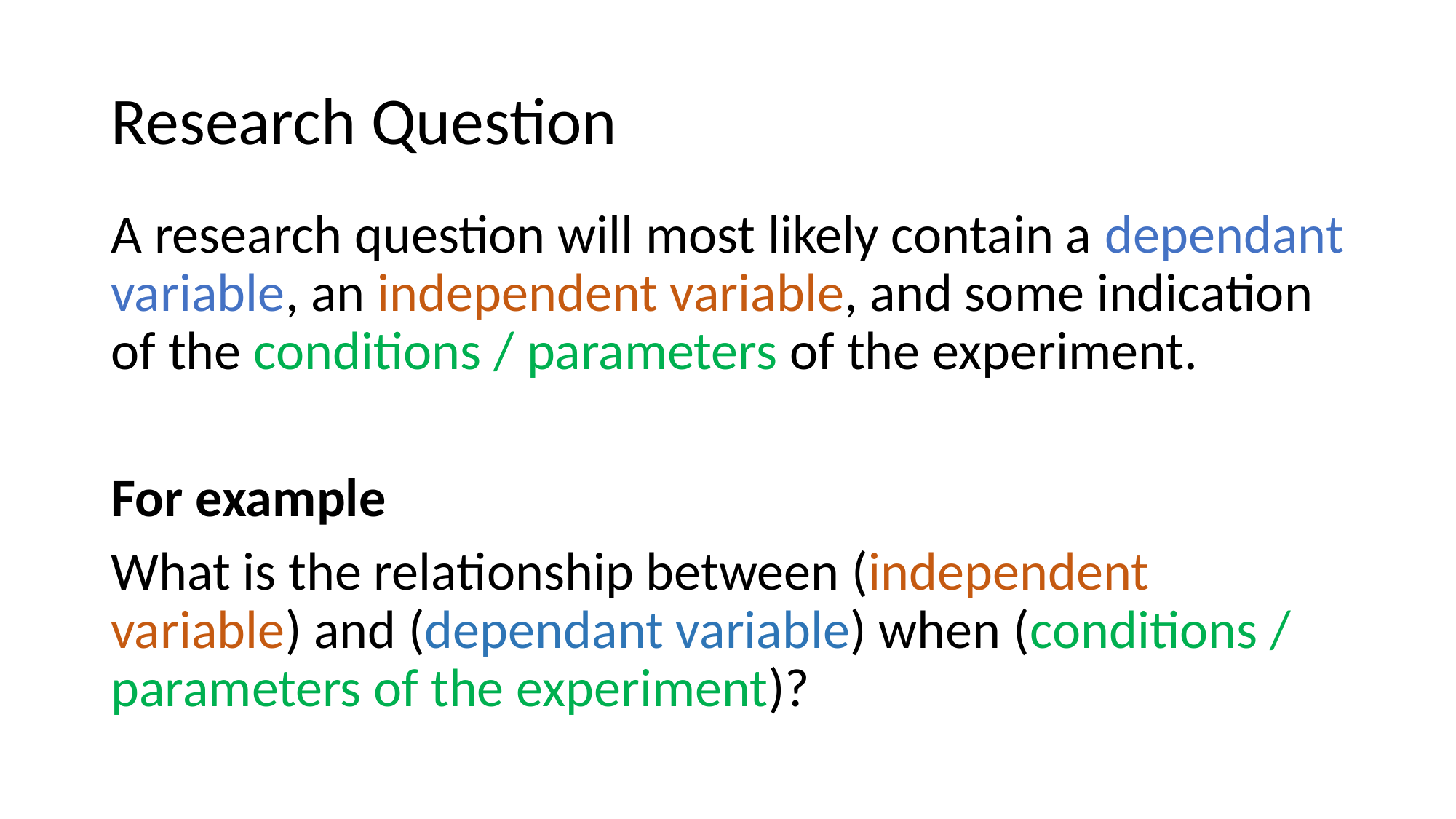

# Research Question

A research question will most likely contain a dependant variable, an independent variable, and some indication of the conditions / parameters of the experiment.

For example
What is the relationship between (independent variable) and (dependant variable) when (conditions / parameters of the experiment)?